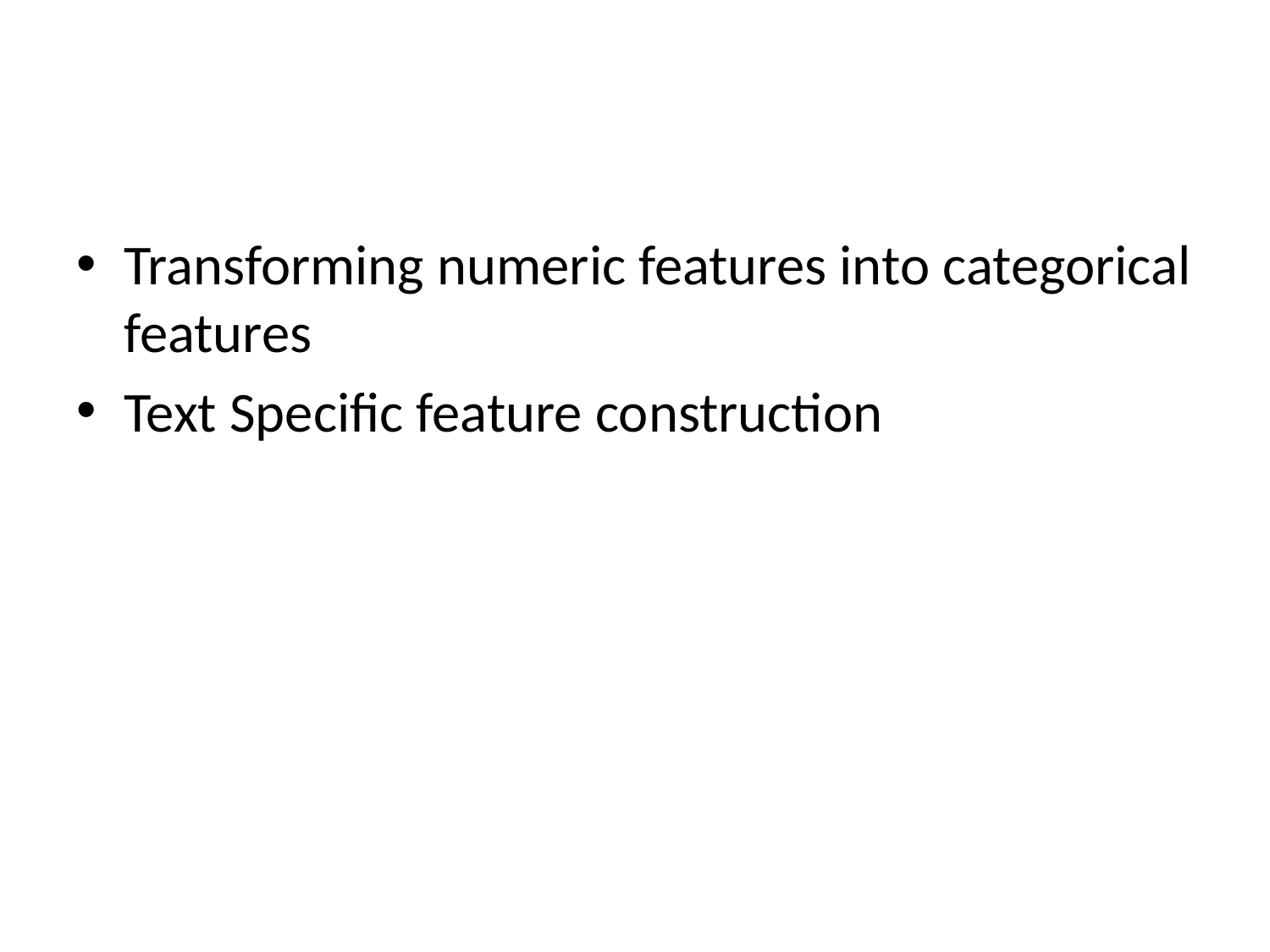

#
Transforming numeric features into categorical features
Text Specific feature construction